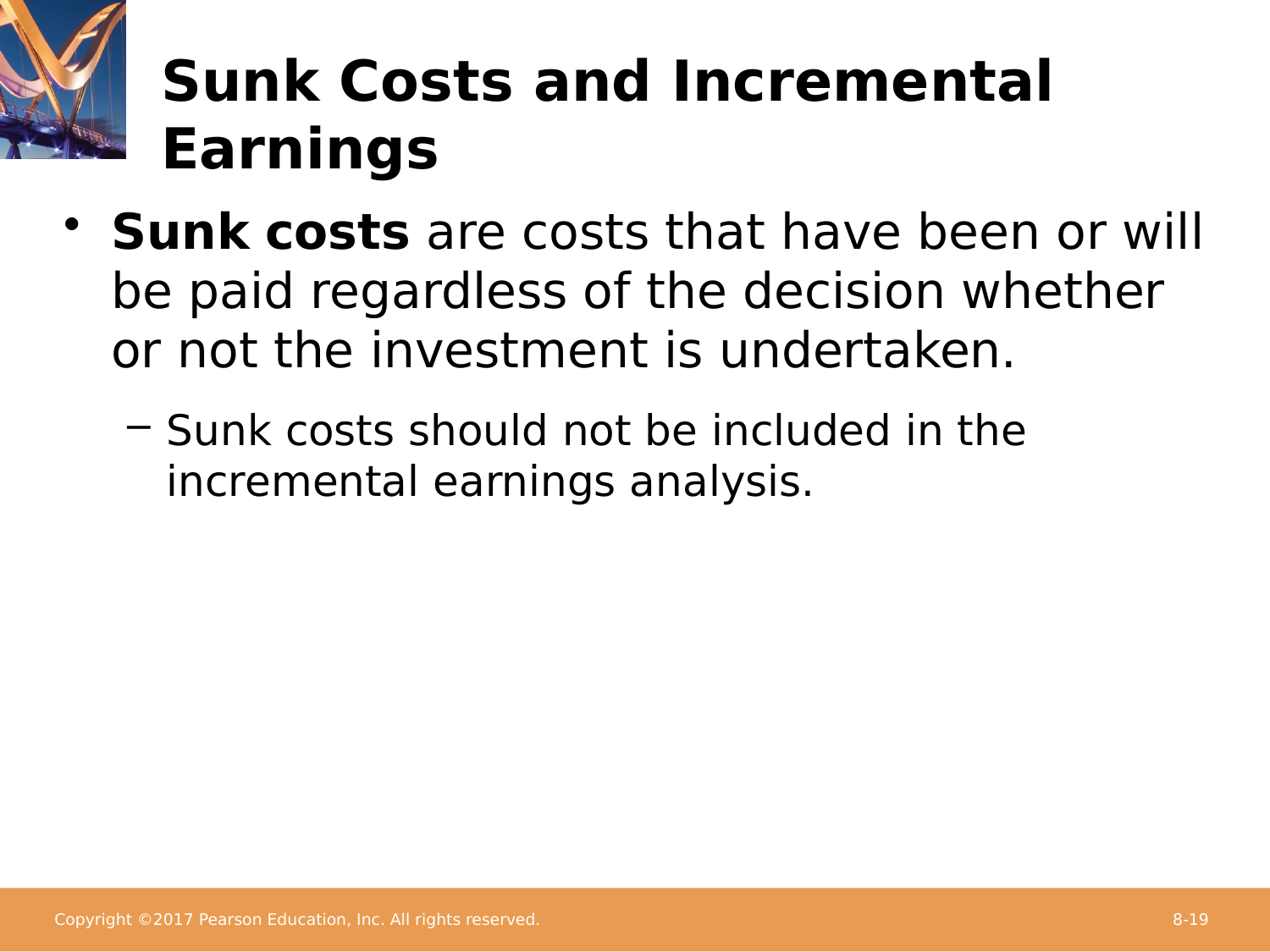

# Sunk Costs and Incremental Earnings
Sunk costs are costs that have been or will be paid regardless of the decision whether or not the investment is undertaken.
Sunk costs should not be included in the incremental earnings analysis.